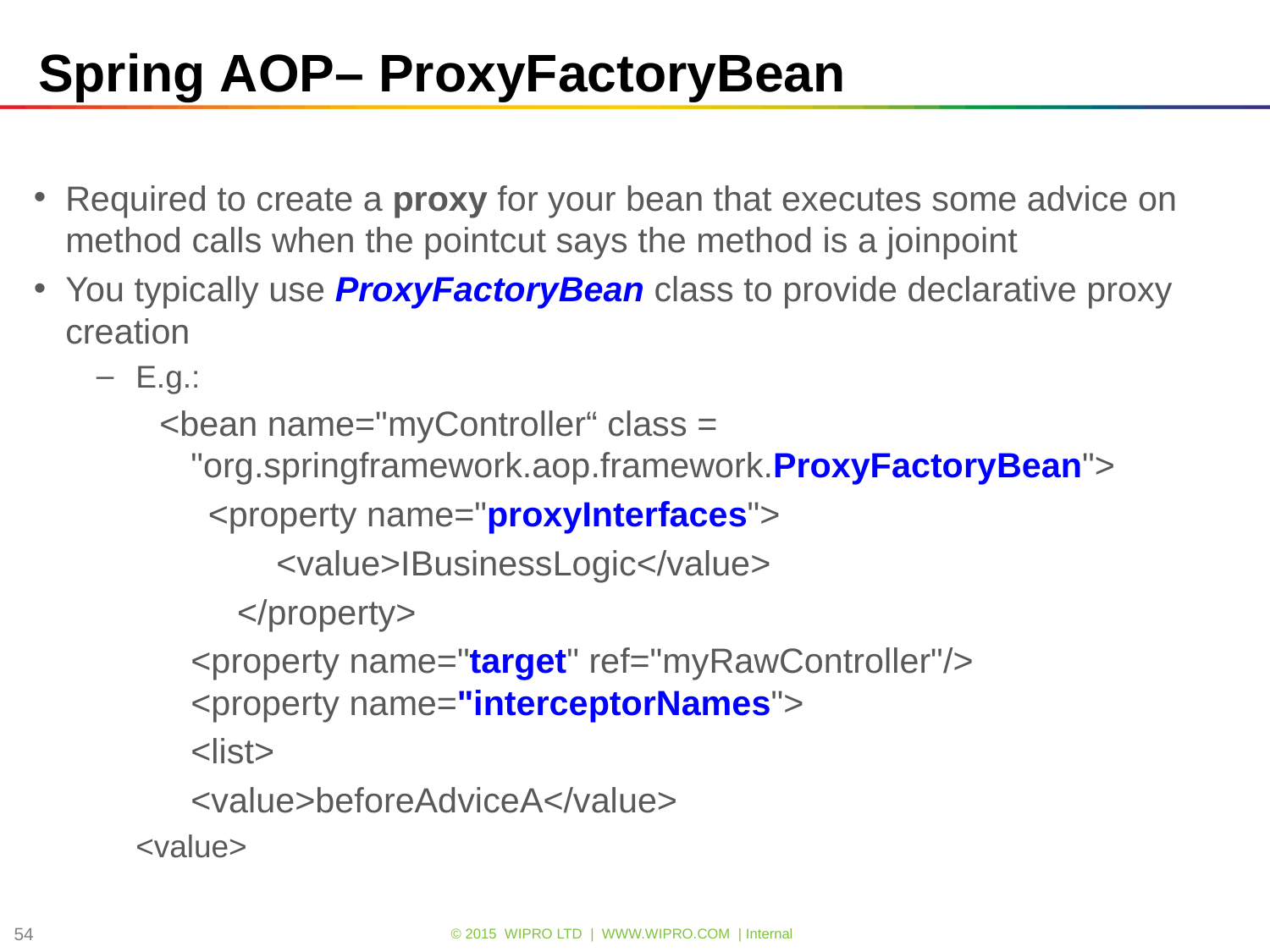

# Spring AOP– ProxyFactoryBean
Required to create a proxy for your bean that executes some advice on method calls when the pointcut says the method is a joinpoint
You typically use ProxyFactoryBean class to provide declarative proxy creation
E.g.:
<bean name="myController“ class = "org.springframework.aop.framework.ProxyFactoryBean">
     <property name="proxyInterfaces">
            <value>IBusinessLogic</value>
        </property>
	<property name="target" ref="myRawController"/> 
<property name="interceptorNames">
		<list>
			<value>beforeAdviceA</value>
			<value>